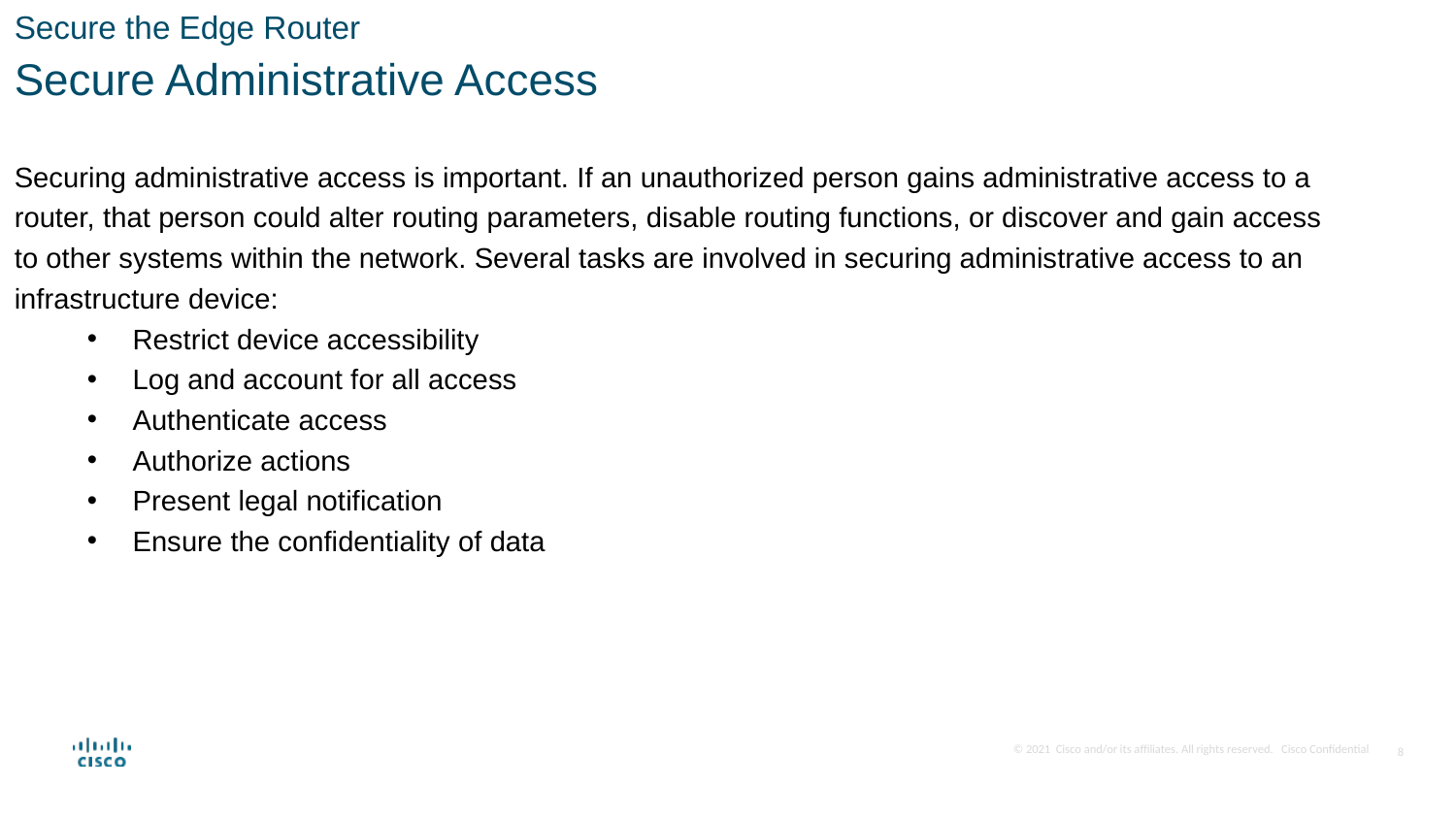

# Secure the Edge Router
Secure Administrative Access
Securing administrative access is important. If an unauthorized person gains administrative access to a router, that person could alter routing parameters, disable routing functions, or discover and gain access to other systems within the network. Several tasks are involved in securing administrative access to an infrastructure device:
Restrict device accessibility
Log and account for all access
Authenticate access
Authorize actions
Present legal notification
Ensure the confidentiality of data
8